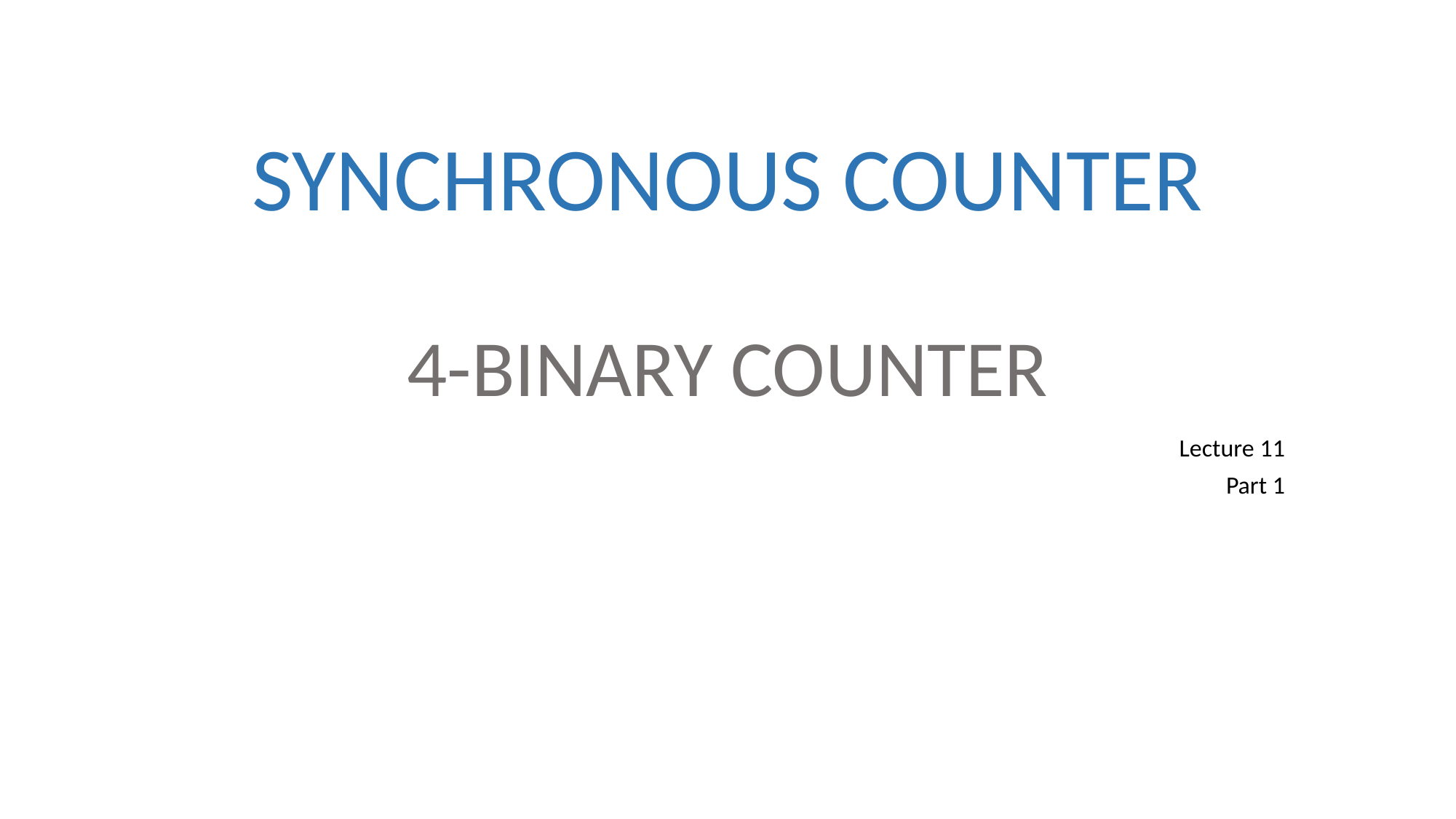

# SYNCHRONOUS COUNTER 4-BINARY COUNTER
Lecture 11
 Part 1